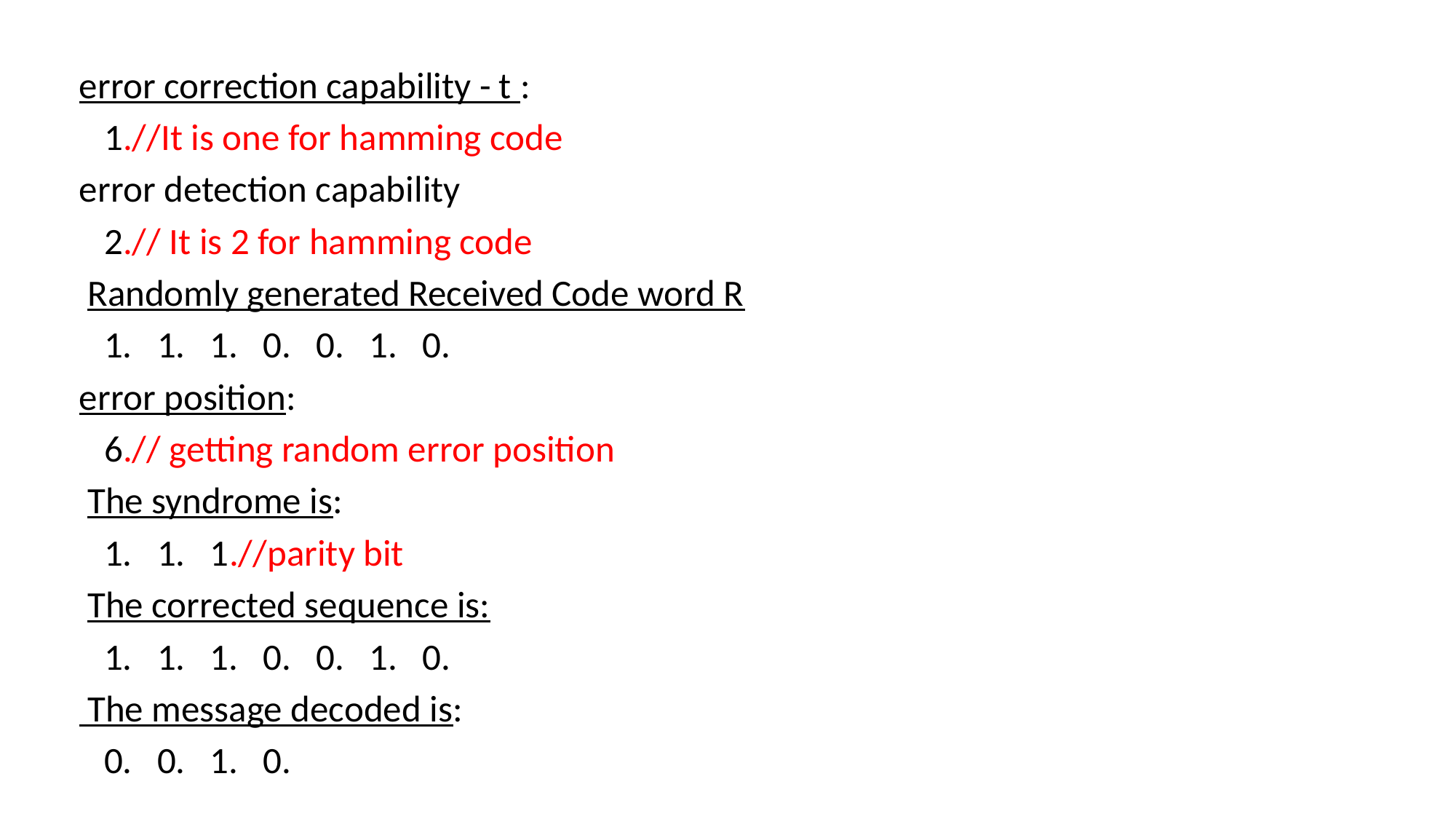

error correction capability - t :
   1.//It is one for hamming code
error detection capability
   2.// It is 2 for hamming code
 Randomly generated Received Code word R
   1.   1.   1.   0.   0.   1.   0.
error position:
   6.// getting random error position
 The syndrome is:
   1.   1.   1.//parity bit
 The corrected sequence is:
   1.   1.   1.   0.   0.   1.   0.
 The message decoded is:
   0.   0.   1.   0.